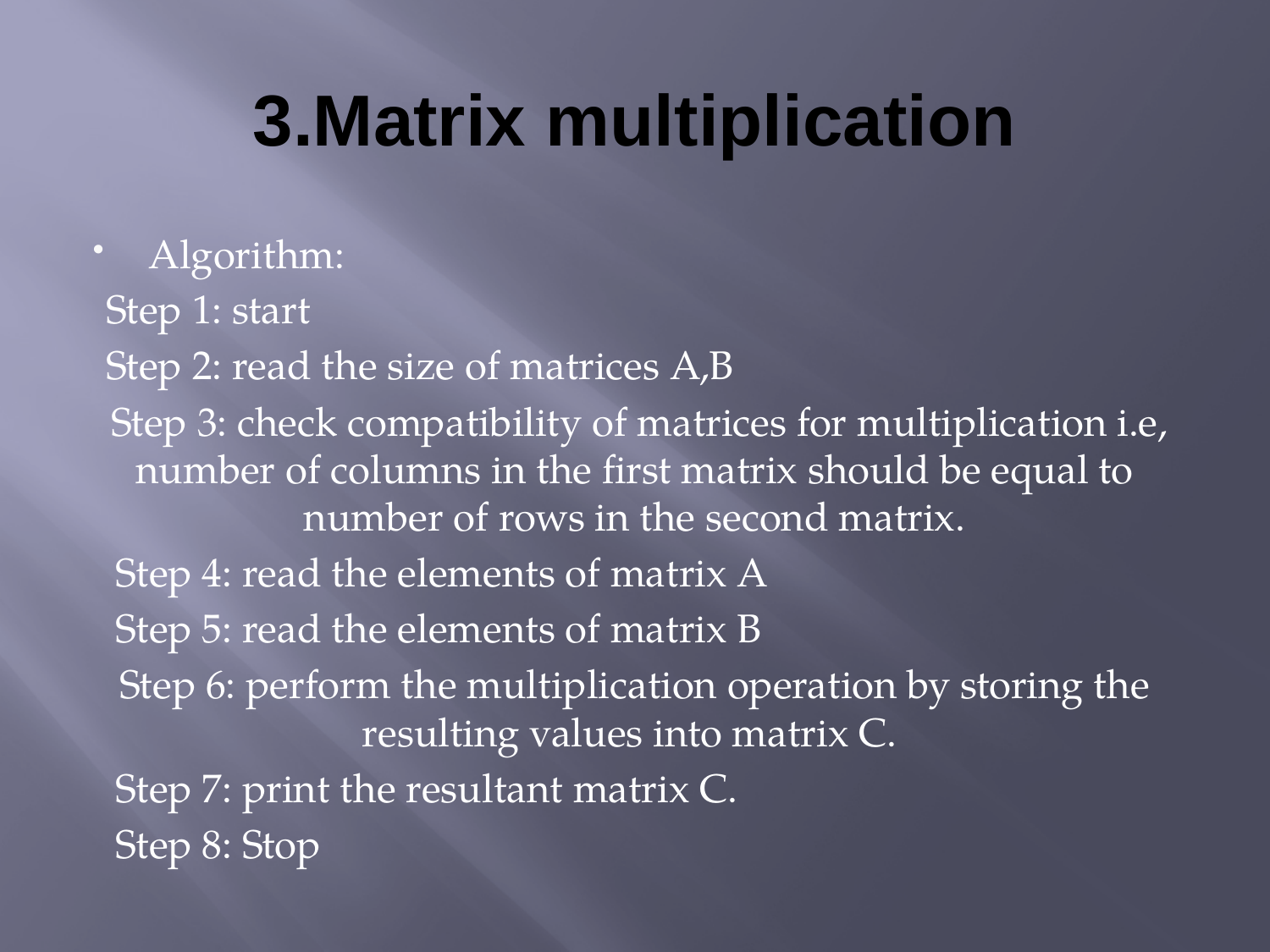

# 3.Matrix multiplication
Algorithm:
   Step 1: start
   Step 2: read the size of matrices A,B
   Step 3: check compatibility of matrices for multiplication i.e,   number of columns in the first matrix should be equal to number of rows in the second matrix.
    Step 4: read the elements of matrix A
    Step 5: read the elements of matrix B
Step 6: perform the multiplication operation by storing the resulting values into matrix C.
    Step 7: print the resultant matrix C.
    Step 8: Stop